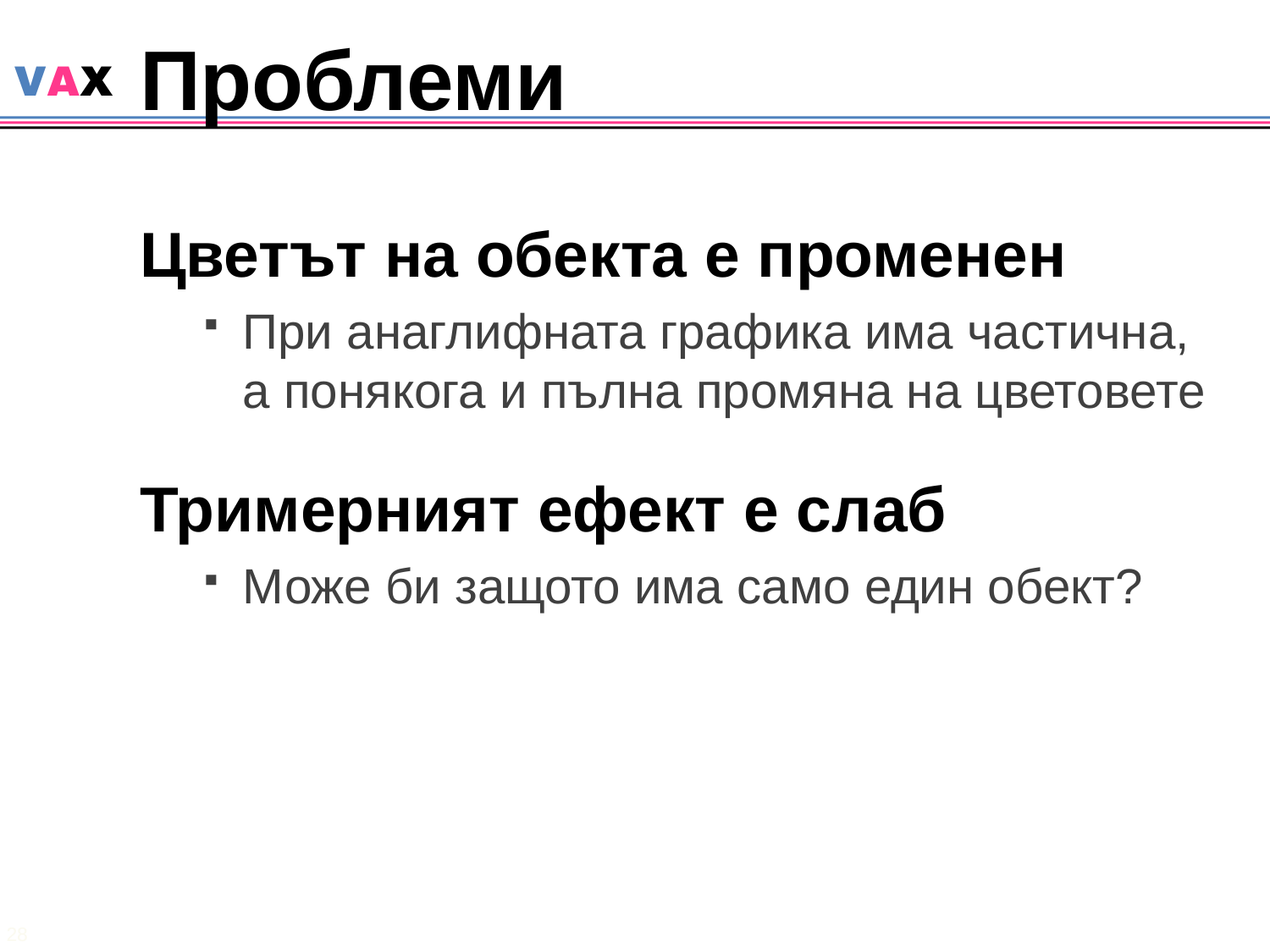

# Проблеми
Цветът на обекта е променен
При анаглифната графика има частична,
а понякога и пълна промяна на цветовете
Тримерният ефект е слаб
Може би защото има само един обект?